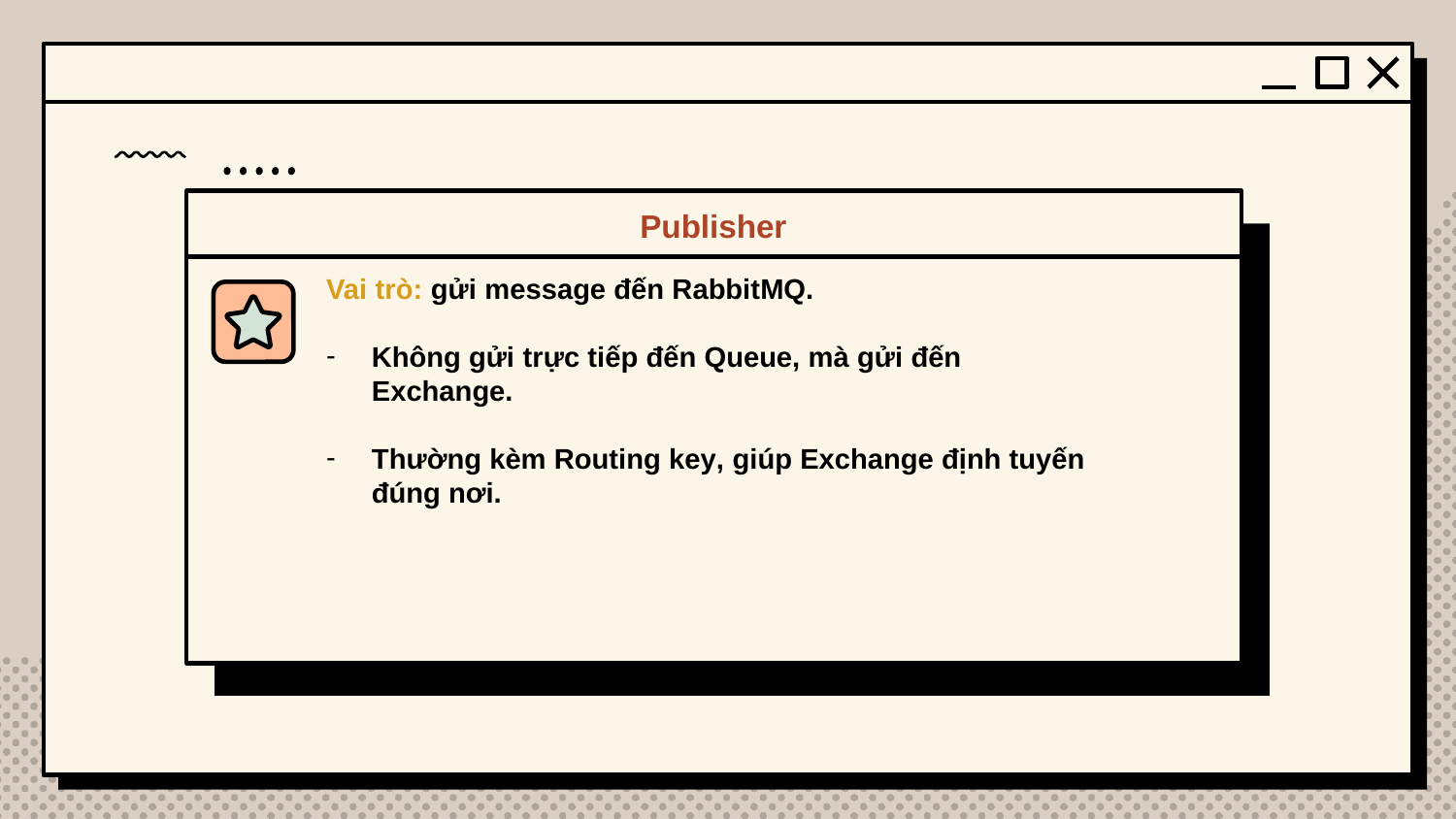

Publisher

Vai trò: gửi message đến RabbitMQ.

Không gửi trực tiếp đến Queue, mà gửi đến Exchange.

Thường kèm Routing key, giúp Exchange định tuyến đúng nơi.